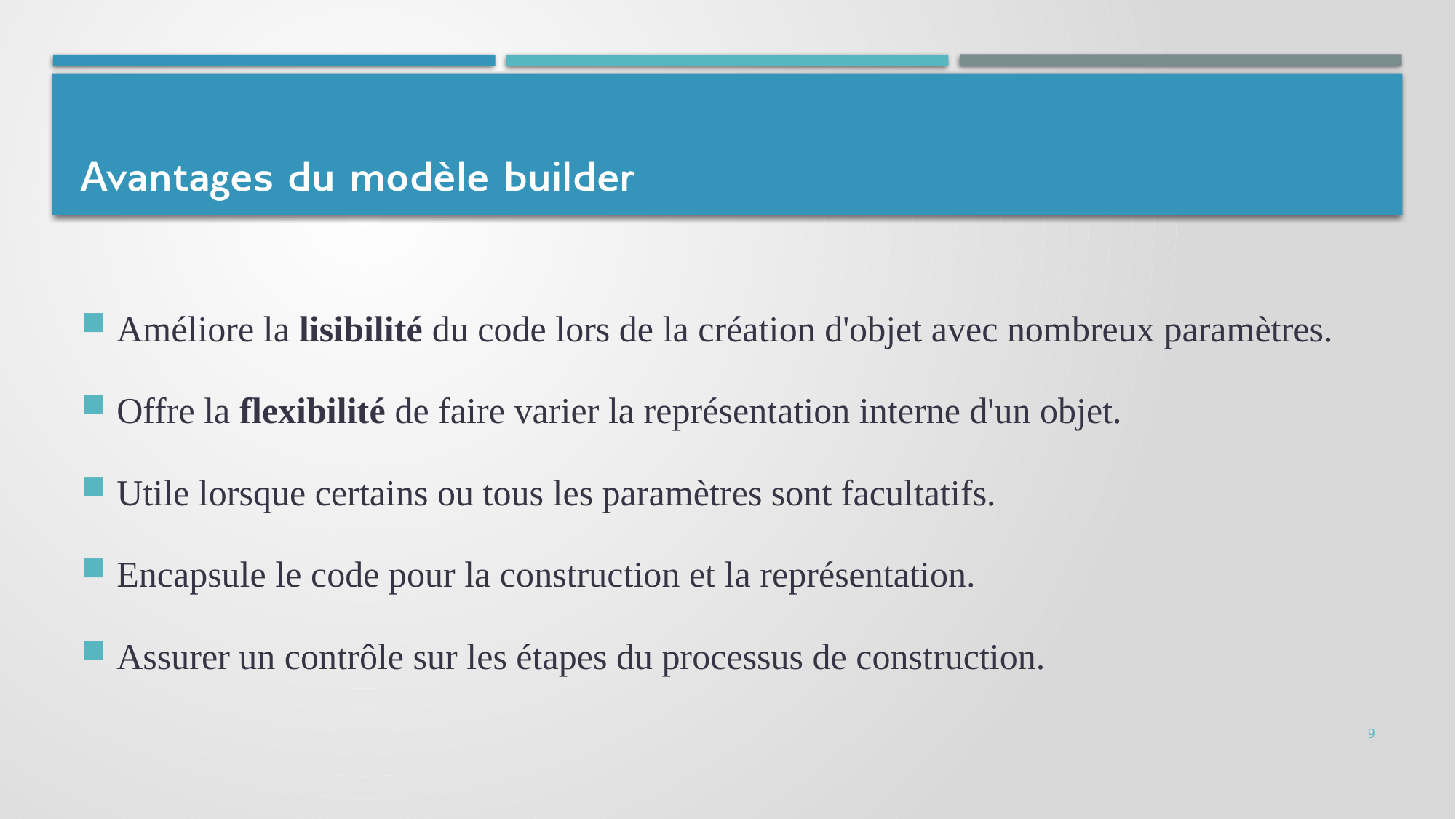

# Avantages du modèle builder
Améliore la lisibilité du code lors de la création d'objet avec nombreux paramètres.
Offre la flexibilité de faire varier la représentation interne d'un objet.
Utile lorsque certains ou tous les paramètres sont facultatifs.
Encapsule le code pour la construction et la représentation.
Assurer un contrôle sur les étapes du processus de construction.
9